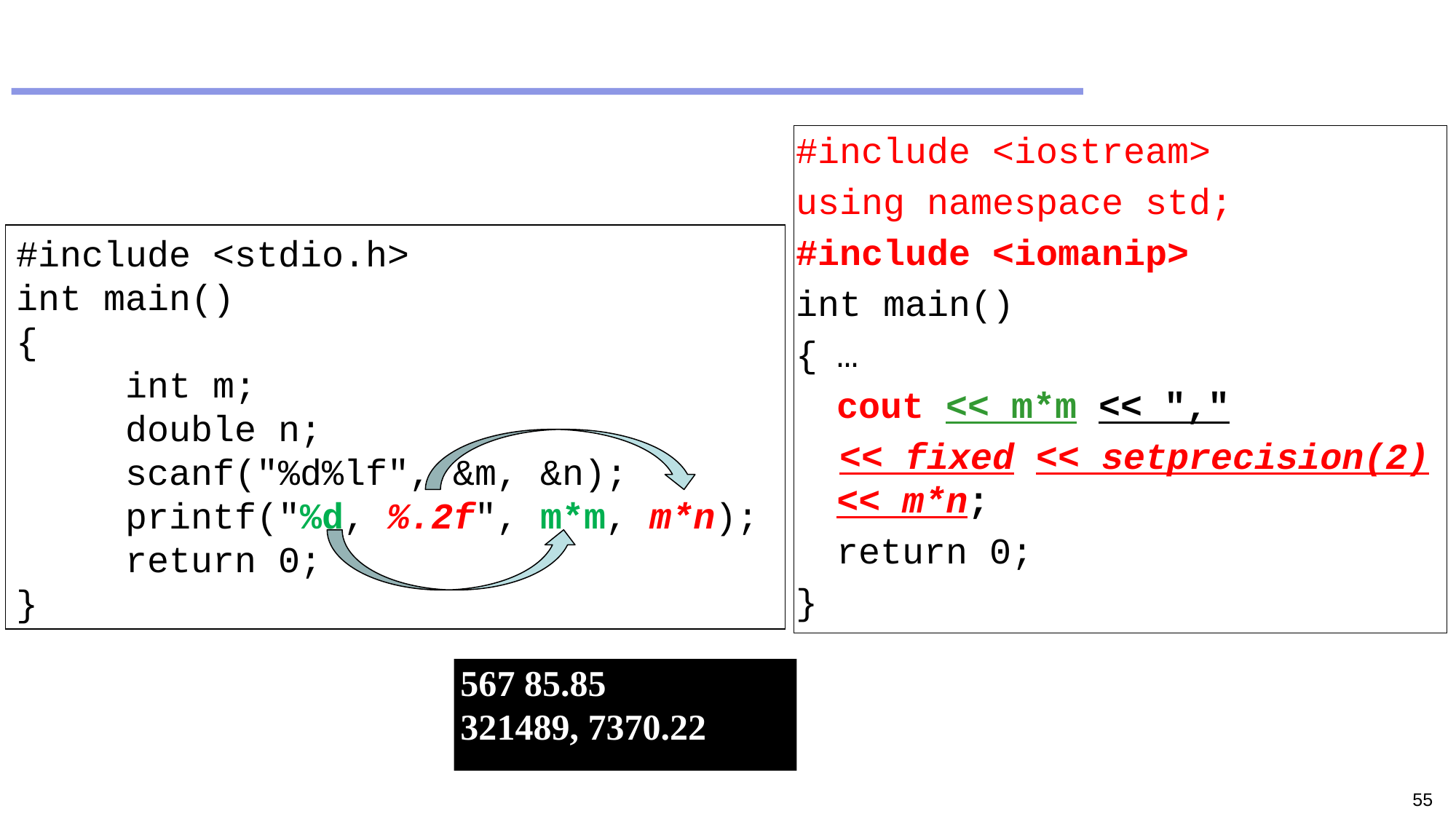

#

#include <iostream>
using namespace std;
#include <iomanip>
int main()
{	…
	cout << m*m << ","
  << fixed << setprecision(2) << m*n;
	return 0;
}

#include <stdio.h>
int main()
{
	int m;
	double n;
	scanf("%d%lf", &m, &n);
	printf("%d, %.2f", m*m, m*n);
	return 0;
}

567 85.85
321489, 7370.22
55